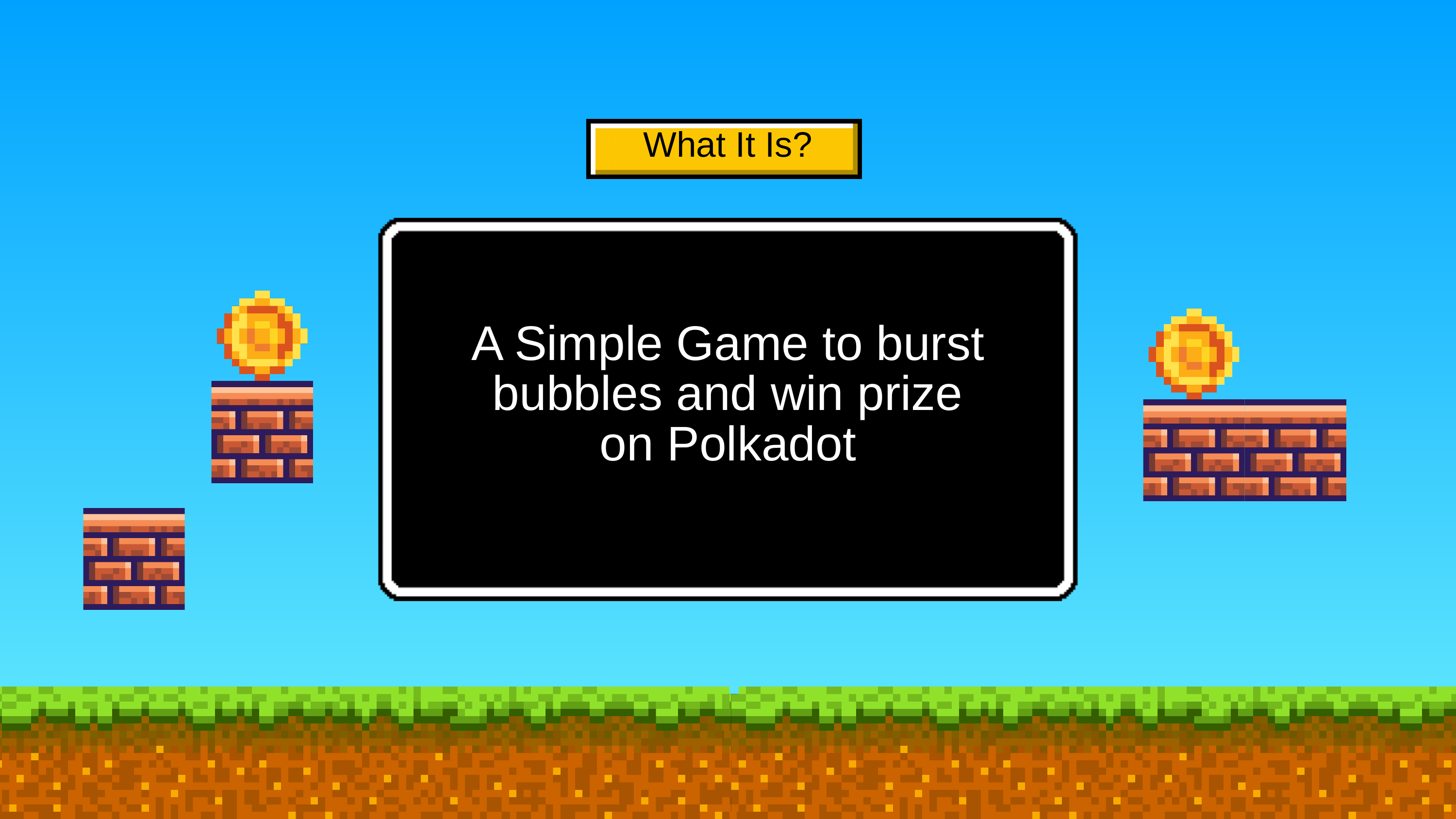

What It Is?

A Simple Game to burst bubbles and win prize on Polkadot